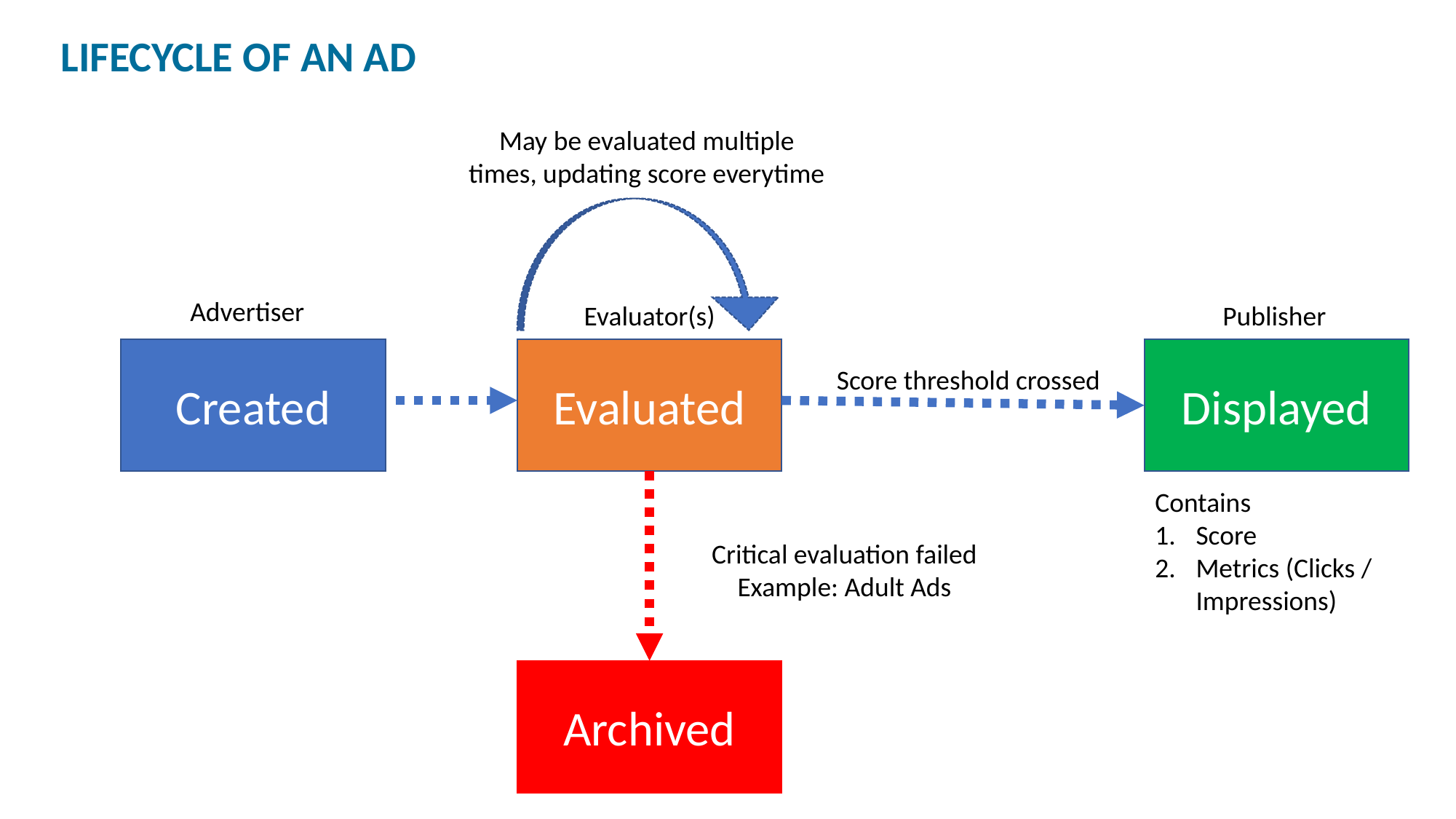

LIFECYCLE OF AN AD
May be evaluated multiple times, updating score everytime

Advertiser
Created
Publisher
Displayed
Contains
Score
Metrics (Clicks / Impressions)
Evaluator(s)
Evaluated
Score threshold crossed
Critical evaluation failed
Example: Adult Ads
Archived